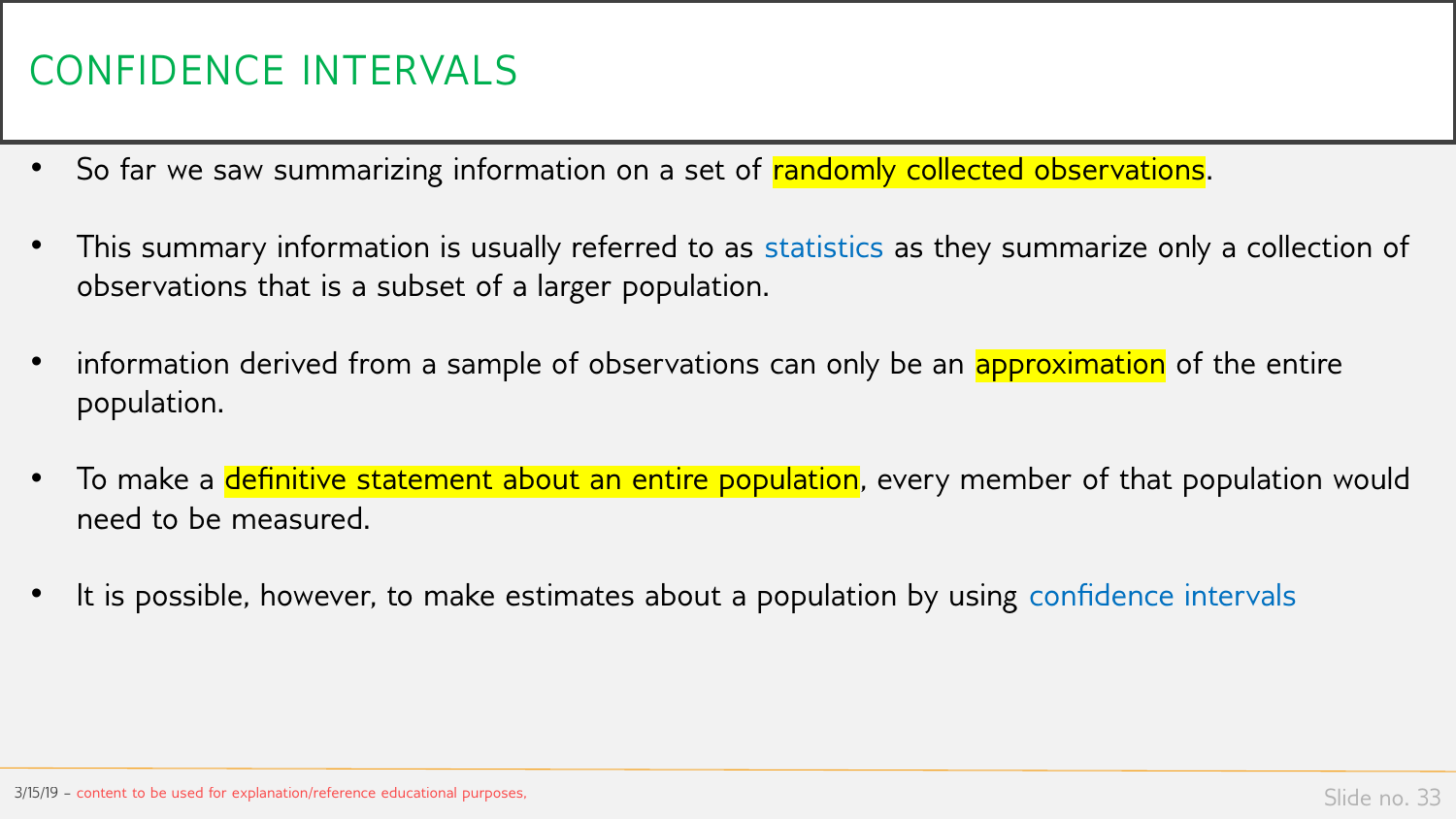

# CONFIDENCE INTERVALS
So far we saw summarizing information on a set of randomly collected observations.

This summary information is usually referred to as statistics as they summarize only a collection of observations that is a subset of a larger population.

information derived from a sample of observations can only be an approximation of the entire population.

To make a definitive statement about an entire population, every member of that population would need to be measured.

It is possible, however, to make estimates about a population by using confidence intervals
3/15/19 – content to be used for explanation/reference educational purposes,
Slide no. 33